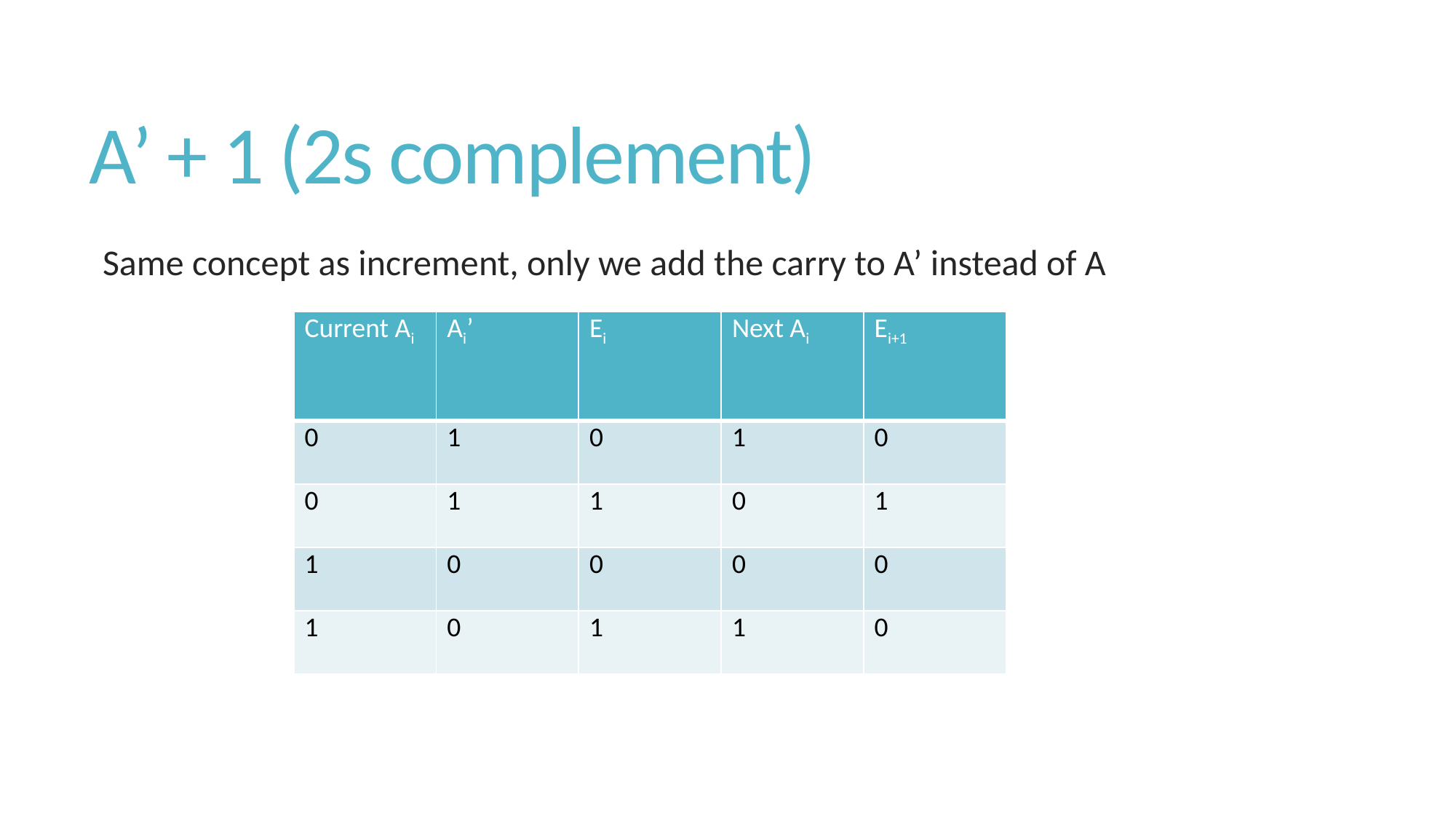

# A’ + 1 (2s complement)
Same concept as increment, only we add the carry to A’ instead of A
| Current Ai | Ai’ | Ei | Next Ai | Ei+1 |
| --- | --- | --- | --- | --- |
| 0 | 1 | 0 | 1 | 0 |
| 0 | 1 | 1 | 0 | 1 |
| 1 | 0 | 0 | 0 | 0 |
| 1 | 0 | 1 | 1 | 0 |